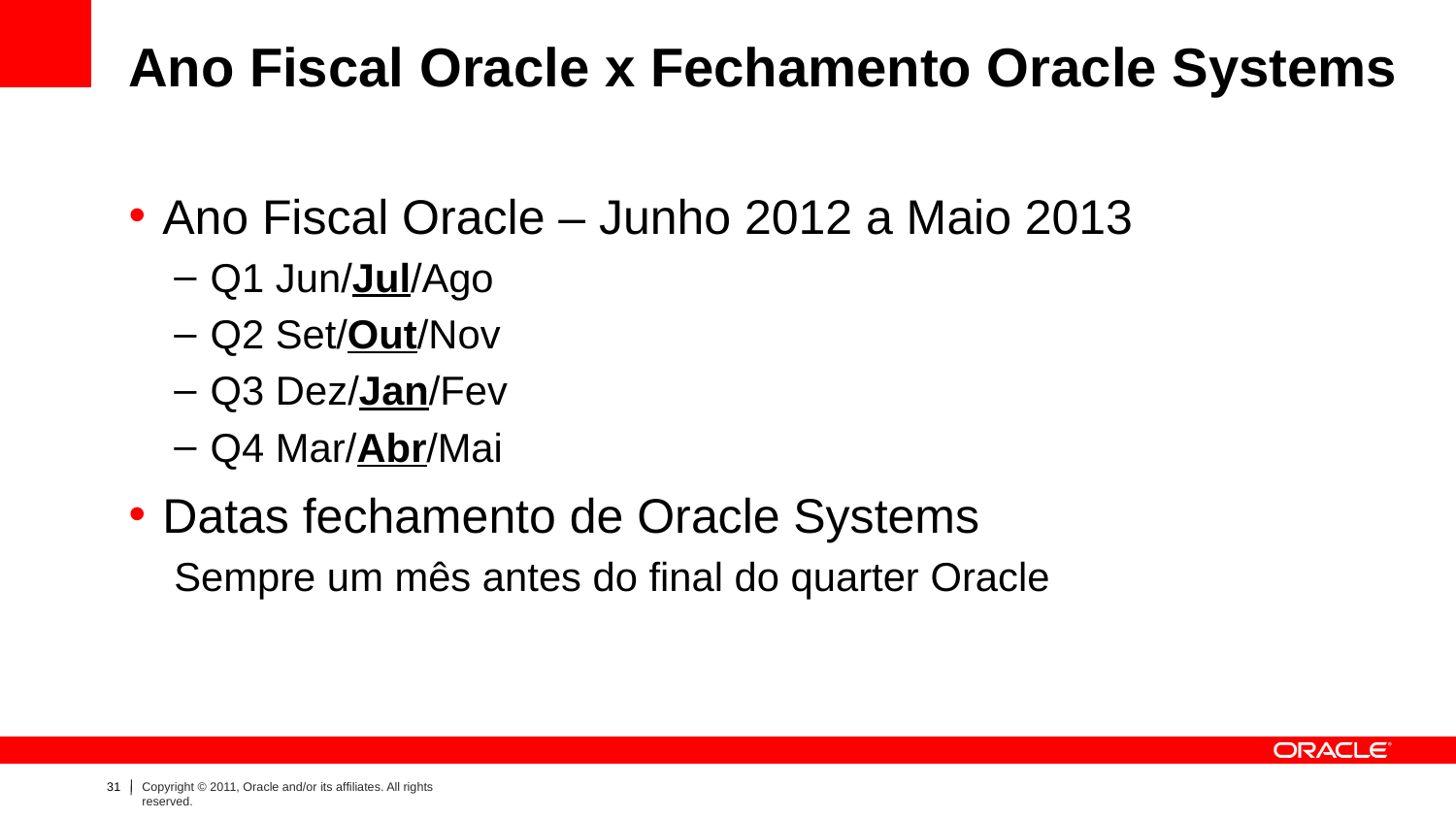

# Ano Fiscal Oracle x Fechamento Oracle Systems
Ano Fiscal Oracle – Junho 2012 a Maio 2013
Q1 Jun/Jul/Ago
Q2 Set/Out/Nov
Q3 Dez/Jan/Fev
Q4 Mar/Abr/Mai
Datas fechamento de Oracle Systems
Sempre um mês antes do final do quarter Oracle